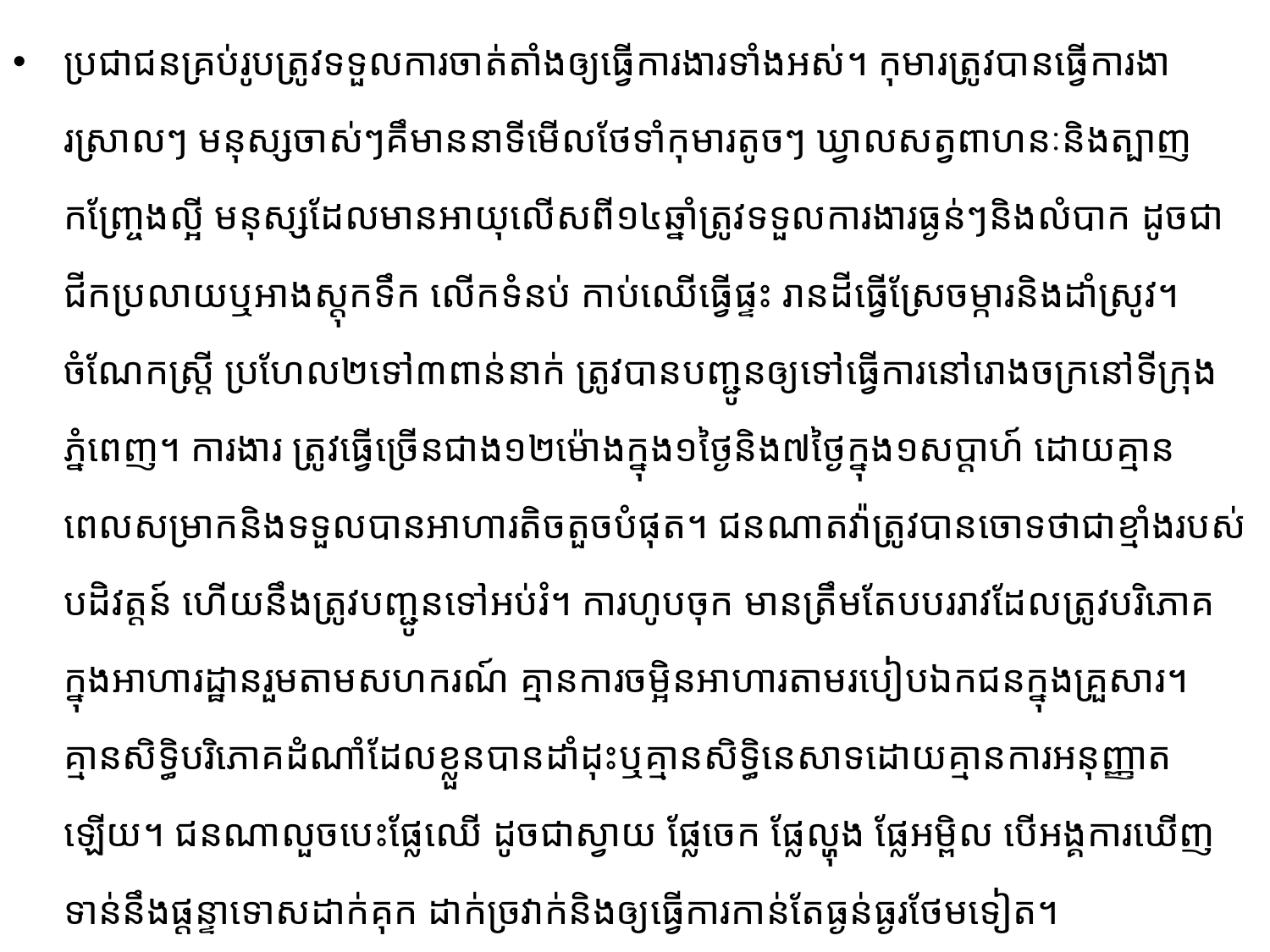

ប្រជាជនគ្រប់រូបត្រូវទទួលការចាត់តាំងឲ្យធ្វើការងារទាំងអស់។ កុមារ​ត្រូវ​បាន​ធ្វើការងារស្រាលៗ មនុស្សចាស់ៗ​គឹមាននាទីមើលថែទាំកុមារតូចៗ ឃ្វាលសត្វពាហនៈនិងត្បាញកញ្ច្រែងល្អី មនុស្សដែលមានអាយុលើសពី១៤ឆ្នាំត្រូវទទួលការងារធ្ងន់ៗនិងលំបាក ដូចជា ជីកប្រលាយឬអាងស្តុកទឹក លើក​ទំនប់ កាប់ឈើធ្វើផ្ទះ រានដីធ្វើស្រែចម្ការនិងដាំស្រូវ។ ចំណែកស្រ្តី ប្រហែល២ទៅ៣ពាន់នាក់ ត្រូវបាន​បញ្ជូ​ន​ឲ្យ​ទៅ​ធ្វើការនៅរោងចក្រនៅទីក្រុងភ្នំពេញ។ ការងារ ត្រូវធ្វើច្រើនជាង១២ម៉ោងក្នុង១ថ្ងៃនិង៧ថ្ងៃក្នុង១សប្តាហ៍ ដោយ​គ្មានពេលសម្រាកនិងទទួលបានអាហារតិចតួចបំផុត។ ជនណាតវ៉ាត្រូវបានចោទថាជាខ្មាំងរបស់បដិវត្តន៍ ហើយនឹងត្រូវបញ្ជូនទៅអប់រំ។ ការហូបចុក មានត្រឹមតែបបររាវដែលត្រូវបរិភោគក្នុងអាហារដ្ឋាន​រួមតាម​សហ​ករណ៍ គ្មានការចម្អិនអាហារតាមរបៀបឯកជនក្នុងគ្រួសារ។ គ្មានសិទ្ធិបរិភោគដំណាំដែលខ្លួនបានដាំដុះឬ​គ្មាន​សិទ្ធិ​នេសាទ​ដោយគ្មានការអនុញ្ញាតឡើយ។ ជនណាលួចបេះផ្លែឈើ ដូចជាស្វាយ ផ្លែចេក ផ្លែល្ហុង ផ្លែអម្ពិល បើអង្គការឃើញទាន់នឹងផ្តន្ទាទោសដាក់គុក ដាក់ច្រវាក់និងឲ្យធ្វើការកាន់តែធ្ងន់ធ្ងរថែមទៀត។